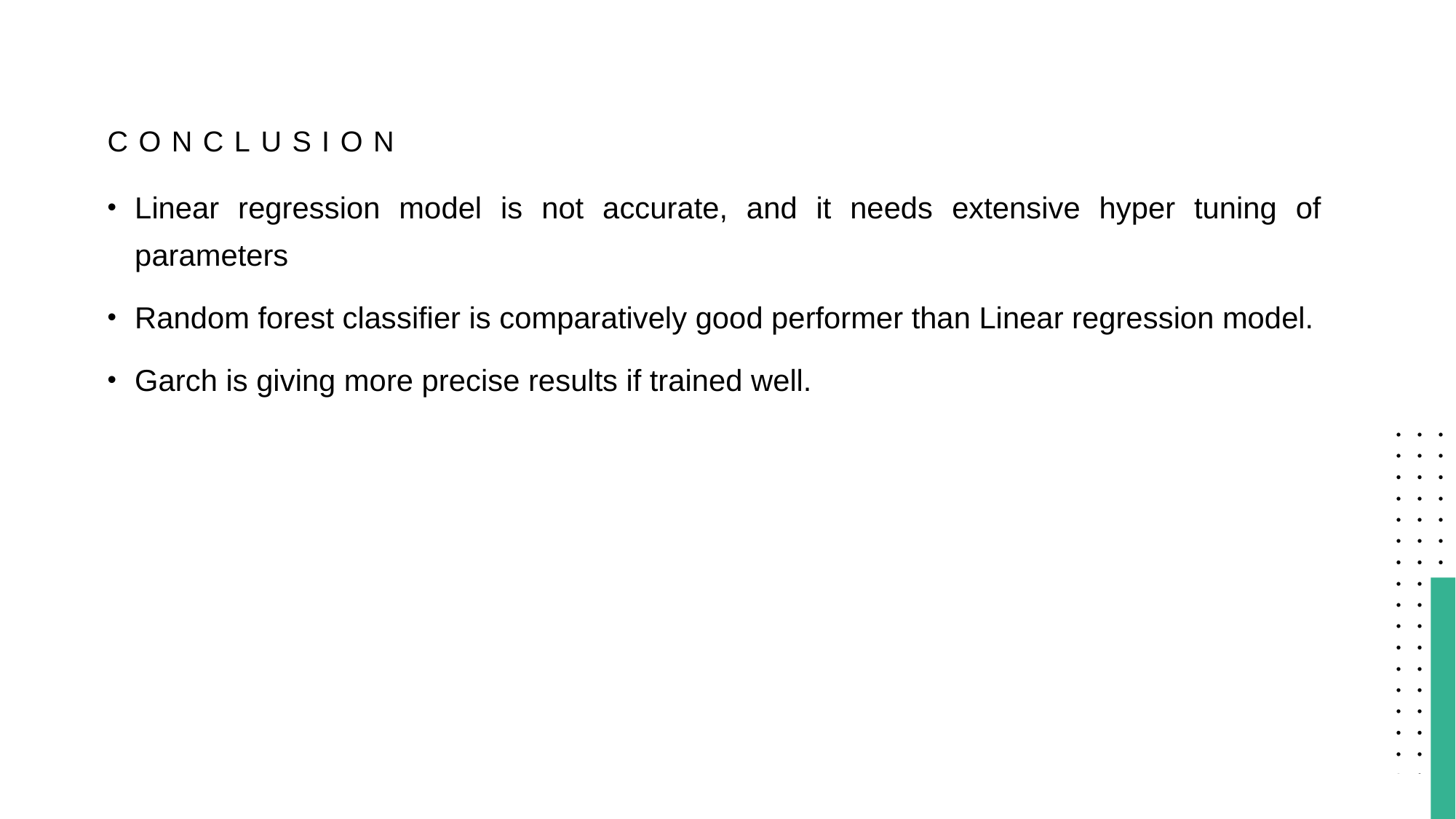

# Conclusion
Linear regression model is not accurate, and it needs extensive hyper tuning of parameters
Random forest classifier is comparatively good performer than Linear regression model.
Garch is giving more precise results if trained well.